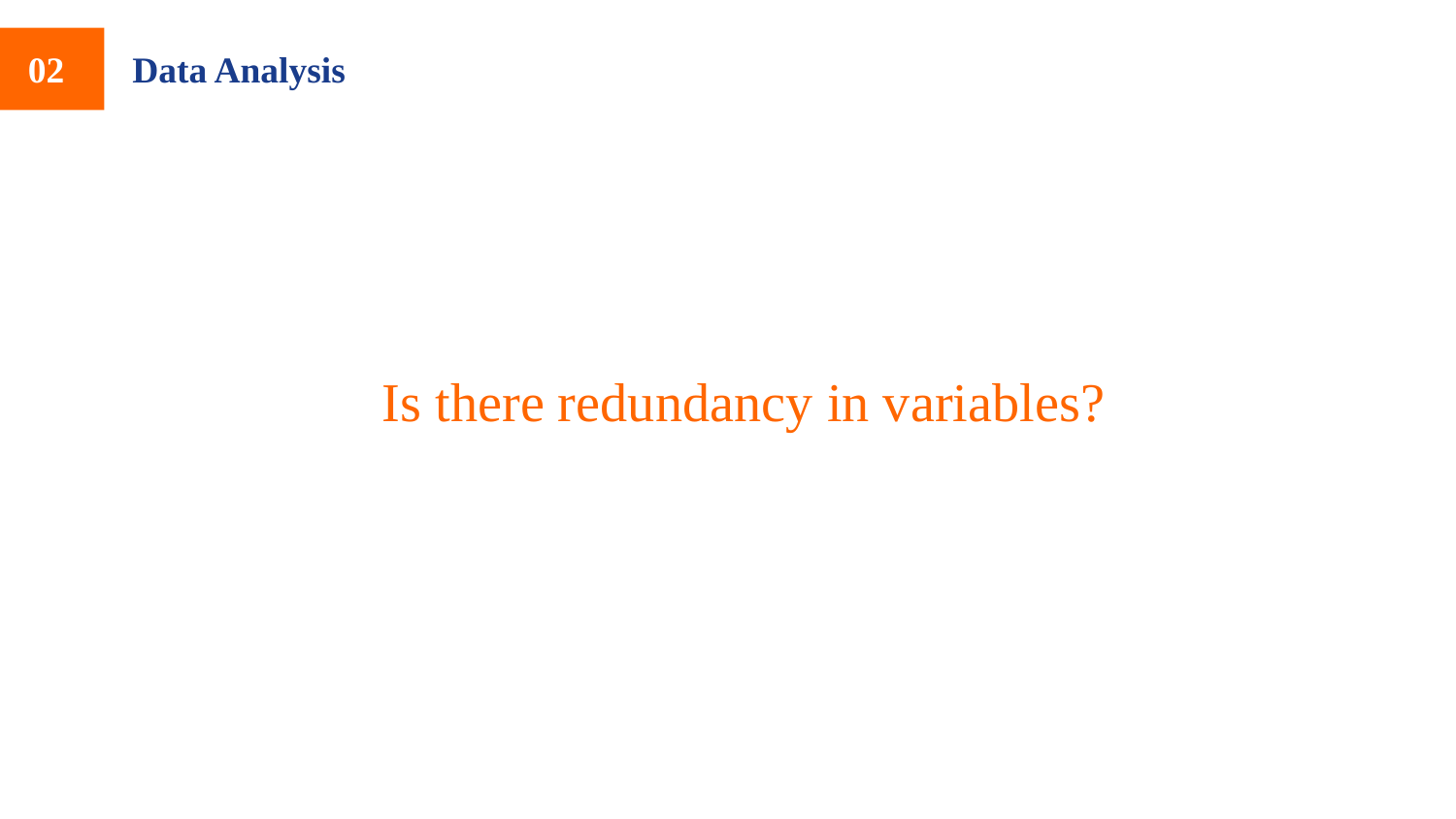

02
Data Analysis
Is there redundancy in variables?